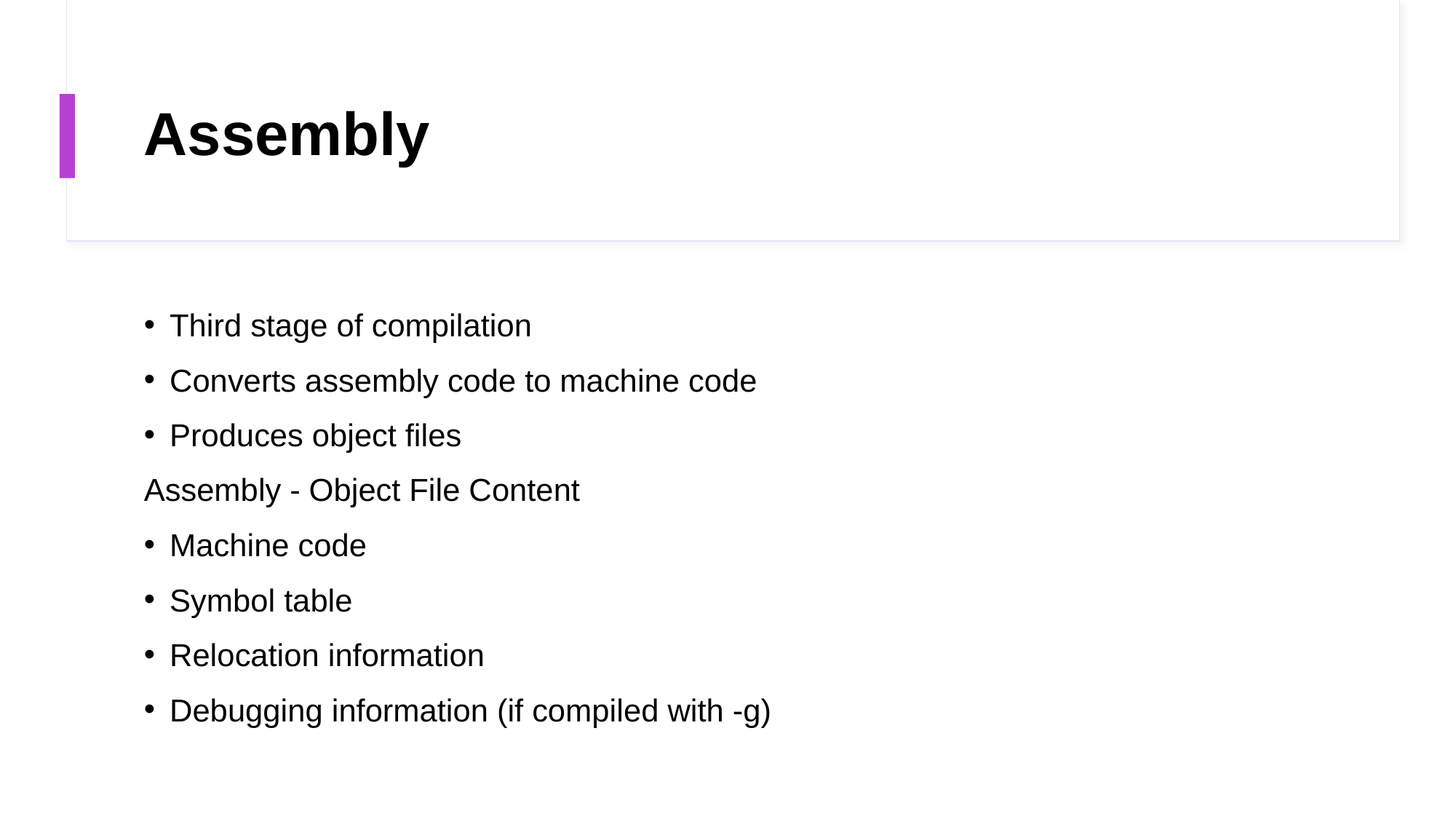

# Assembly
Third stage of compilation
Converts assembly code to machine code
Produces object files
Assembly - Object File Content
Machine code
Symbol table
Relocation information
Debugging information (if compiled with -g)